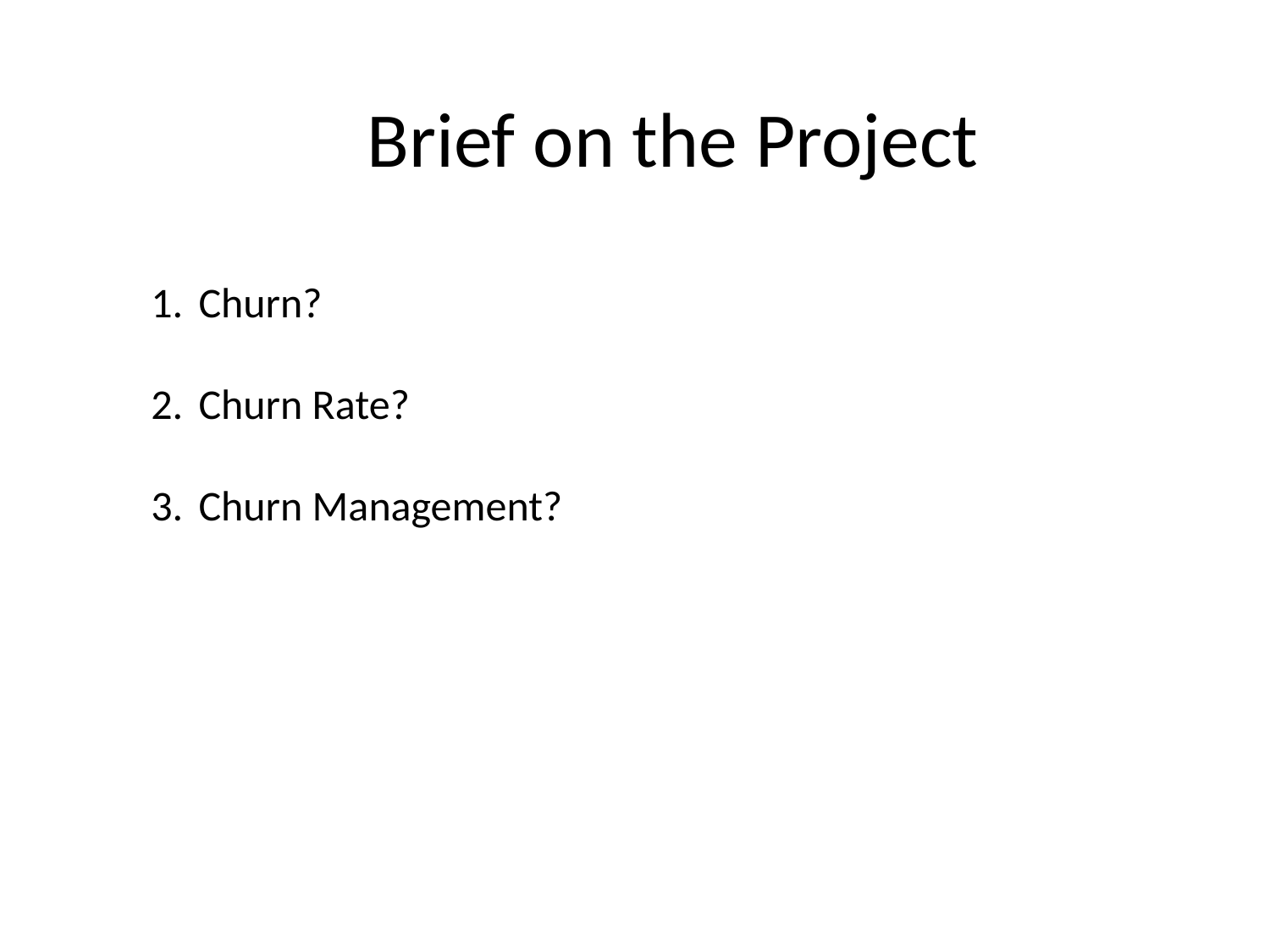

Brief on the Project
Churn?

Churn Rate?

Churn Management?